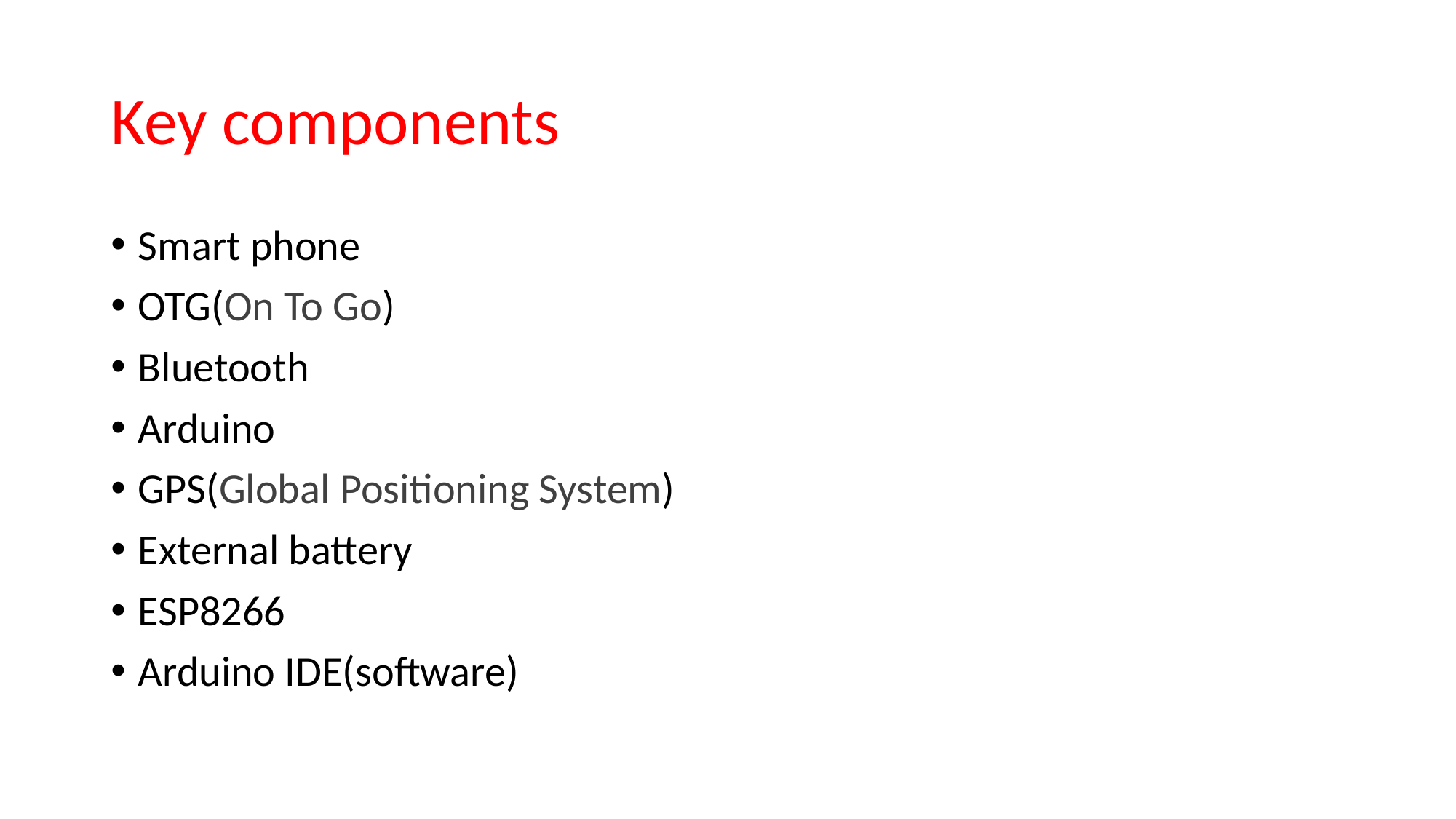

# Key components
Smart phone
OTG(On To Go)
Bluetooth
Arduino
GPS(Global Positioning System)
External battery
ESP8266
Arduino IDE(software)